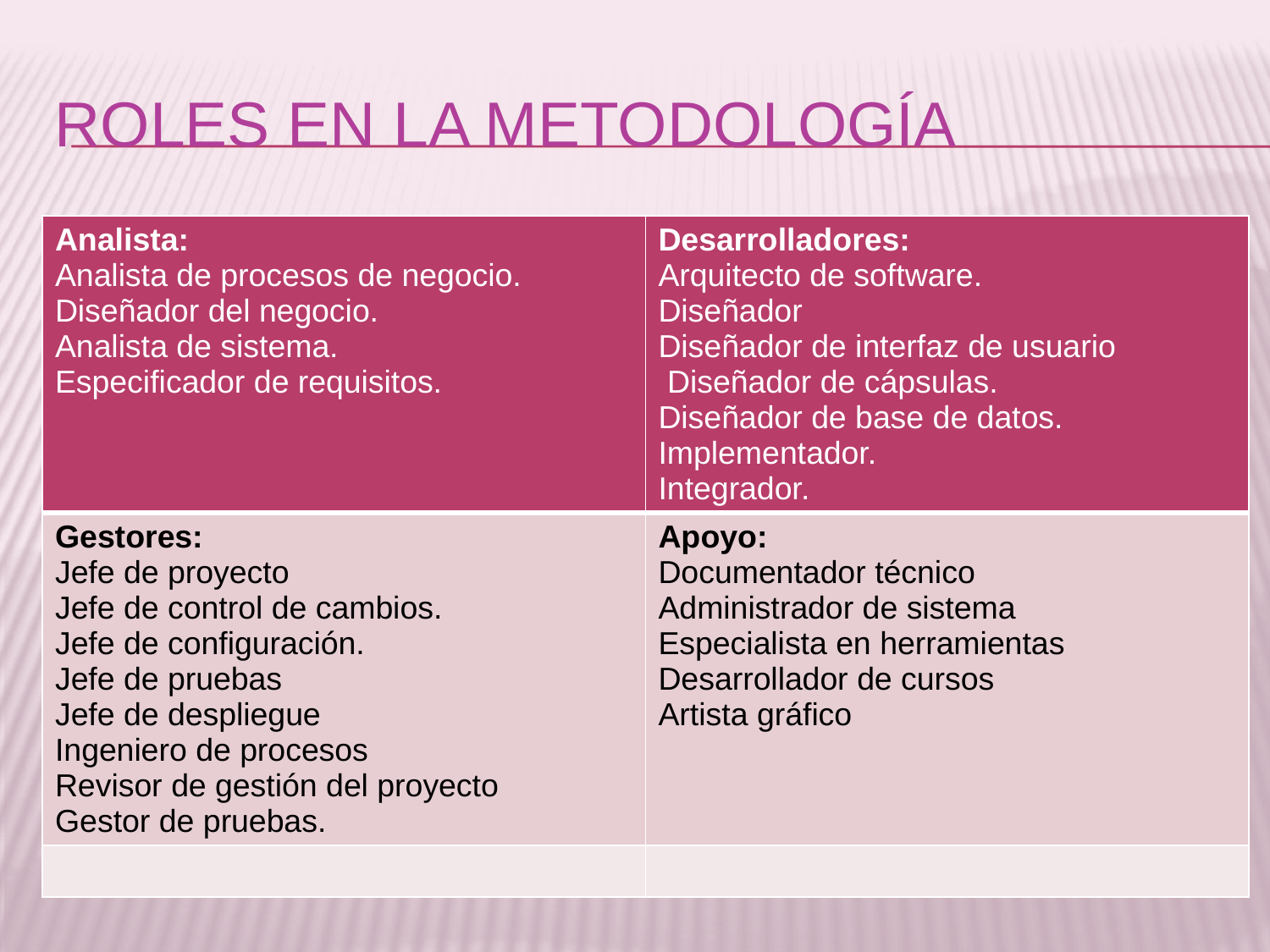

# Roles en la metodología
| Analista: Analista de procesos de negocio. Diseñador del negocio. Analista de sistema. Especificador de requisitos. | Desarrolladores: Arquitecto de software. Diseñador  Diseñador de interfaz de usuario  Diseñador de cápsulas. Diseñador de base de datos. Implementador. Integrador. |
| --- | --- |
| Gestores: Jefe de proyecto Jefe de control de cambios. Jefe de configuración. Jefe de pruebas Jefe de despliegue Ingeniero de procesos Revisor de gestión del proyecto Gestor de pruebas. | Apoyo: Documentador técnico Administrador de sistema Especialista en herramientas Desarrollador de cursos Artista gráfico |
|  |  |